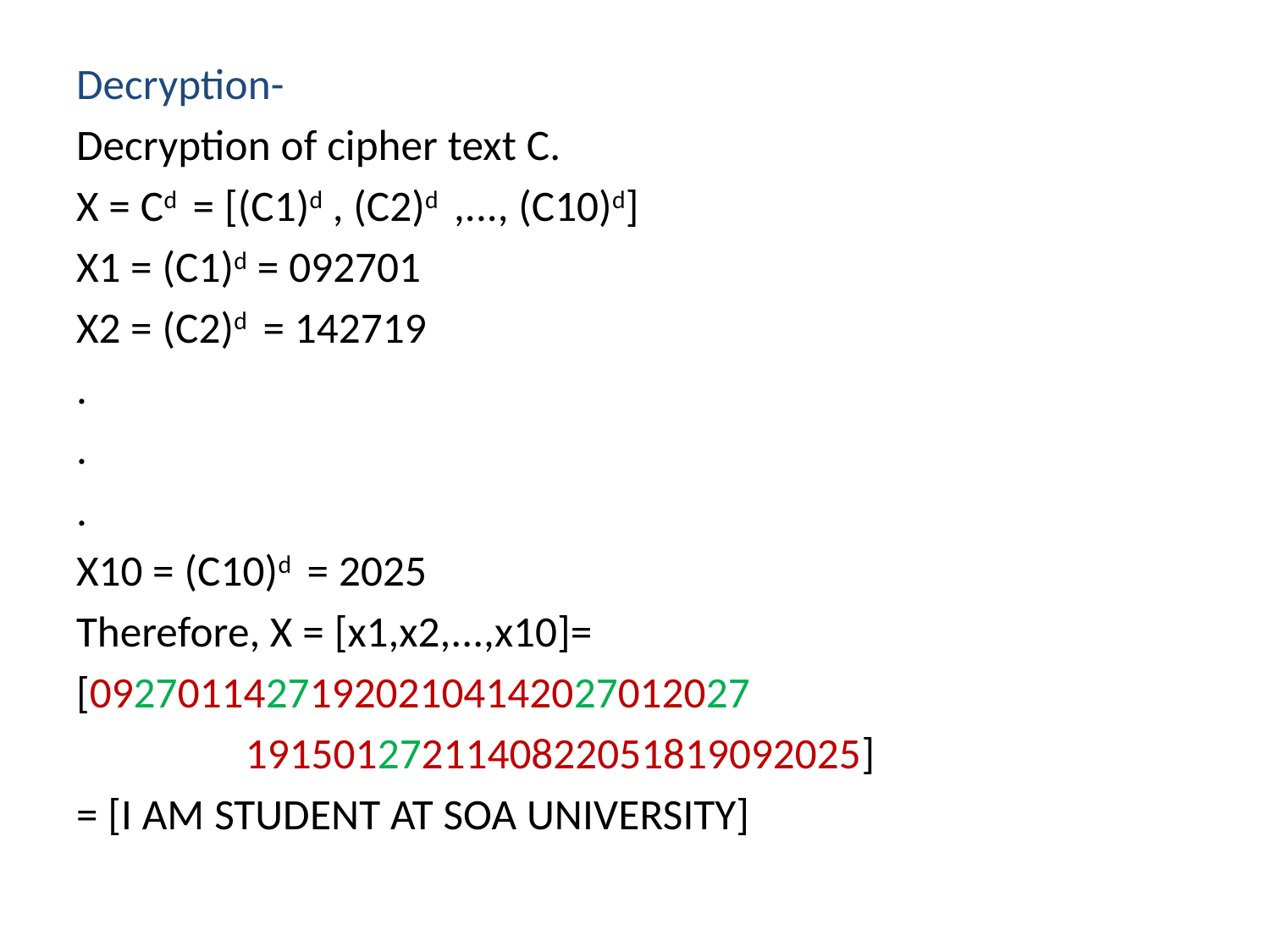

Decryption-
Decryption of cipher text C.
X = Cd  = [(C1)d , (C2)d  ,..., (C10)d]
X1 = (C1)d = 092701
X2 = (C2)d  = 142719
.
.
.
X10 = (C10)d  = 2025
Therefore, X = [x1,x2,...,x10]=
[092701142719202104142027012027
                 1915012721140822051819092025]
= [I AM STUDENT AT SOA UNIVERSITY]